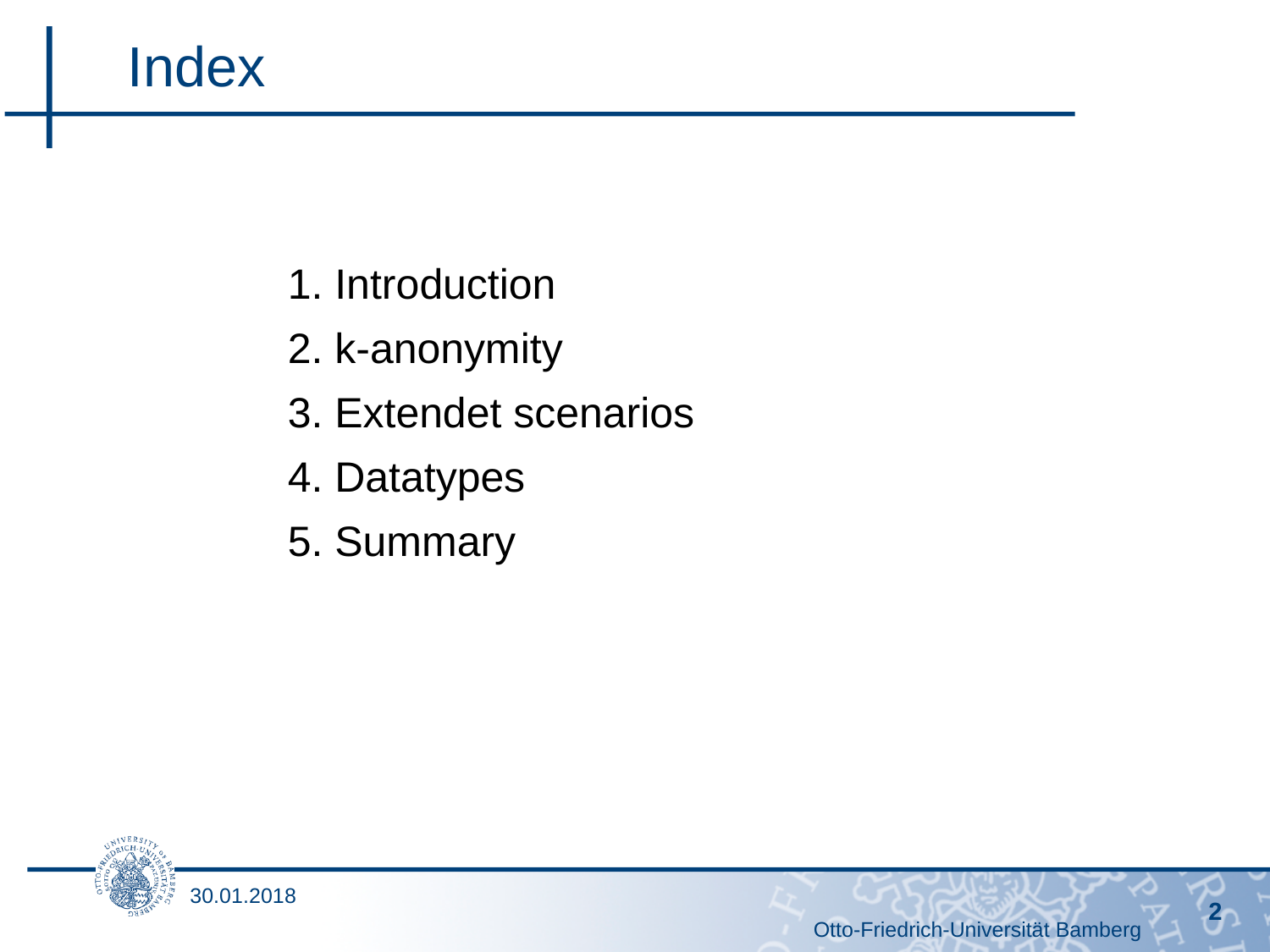

2
# Index

1. Introduction
2. k-anonymity
3. Extendet scenarios
4. Datatypes
5. Summary

30.01.2018